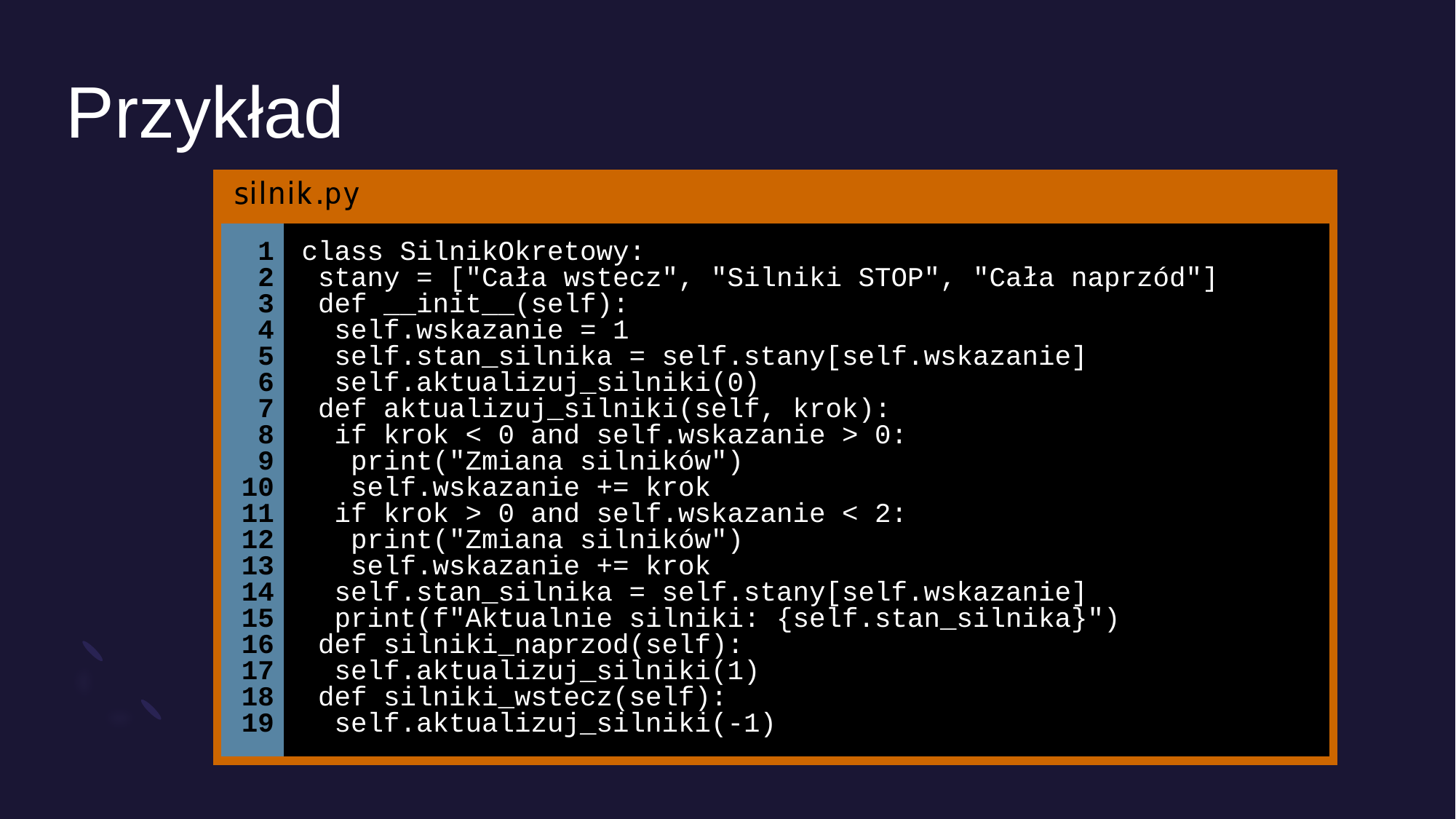

# Przykład
| silnik.py |  |
| --- | --- |
| 1 2 3 4 5 6 7 8 9 10 11 12 13 14 15 16 17 18 19 | class SilnikOkretowy: stany = ["Cała wstecz", "Silniki STOP", "Cała naprzód"] def \_\_init\_\_(self): self.wskazanie = 1 self.stan\_silnika = self.stany[self.wskazanie] self.aktualizuj\_silniki(0) def aktualizuj\_silniki(self, krok): if krok < 0 and self.wskazanie > 0: print("Zmiana silników") self.wskazanie += krok if krok > 0 and self.wskazanie < 2: print("Zmiana silników") self.wskazanie += krok self.stan\_silnika = self.stany[self.wskazanie] print(f"Aktualnie silniki: {self.stan\_silnika}") def silniki\_naprzod(self): self.aktualizuj\_silniki(1) def silniki\_wstecz(self): self.aktualizuj\_silniki(-1) |